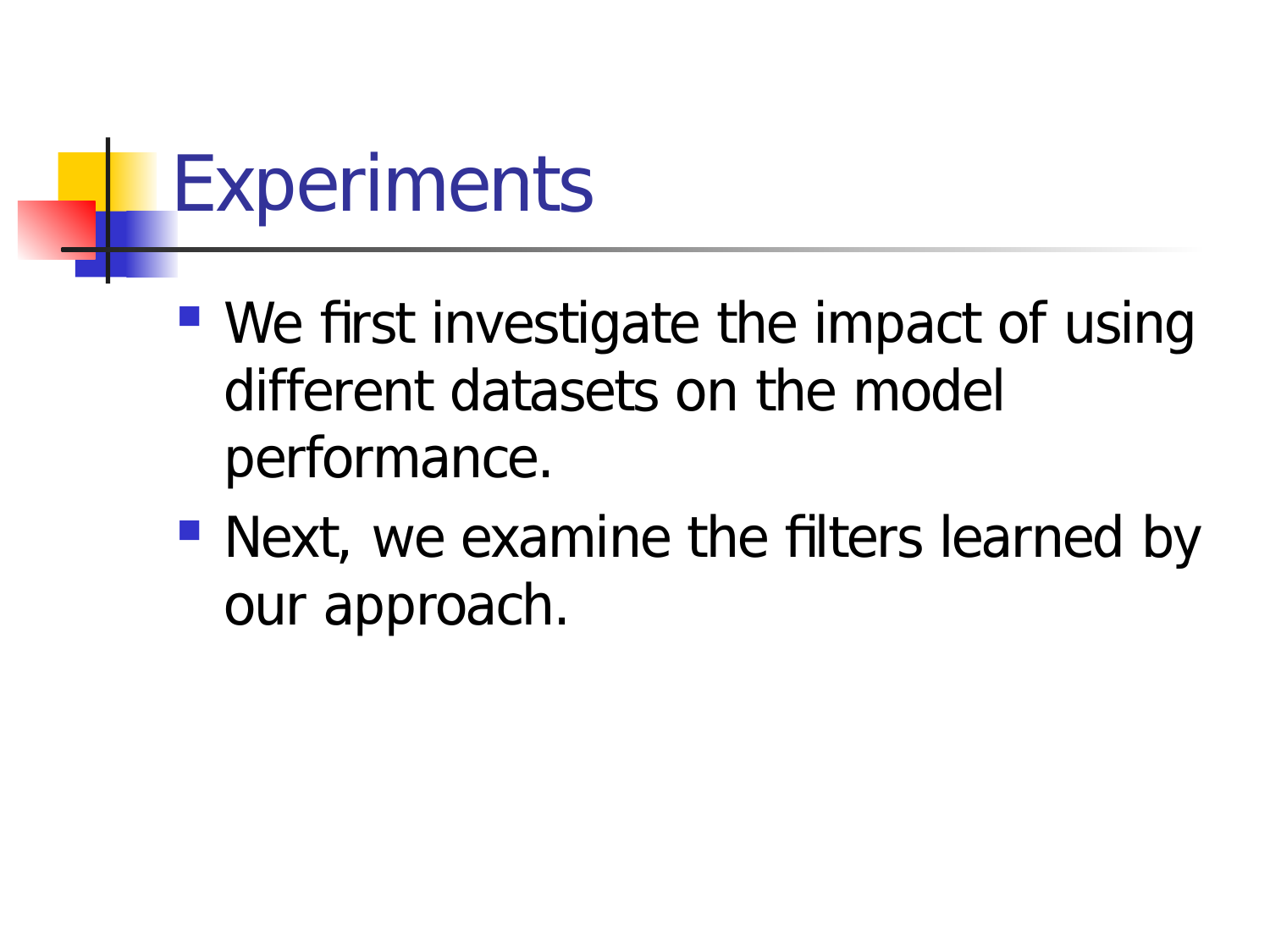

# Experiments
We ﬁrst investigate the impact of using different datasets on the model performance.
Next, we examine the ﬁlters learned by our approach.